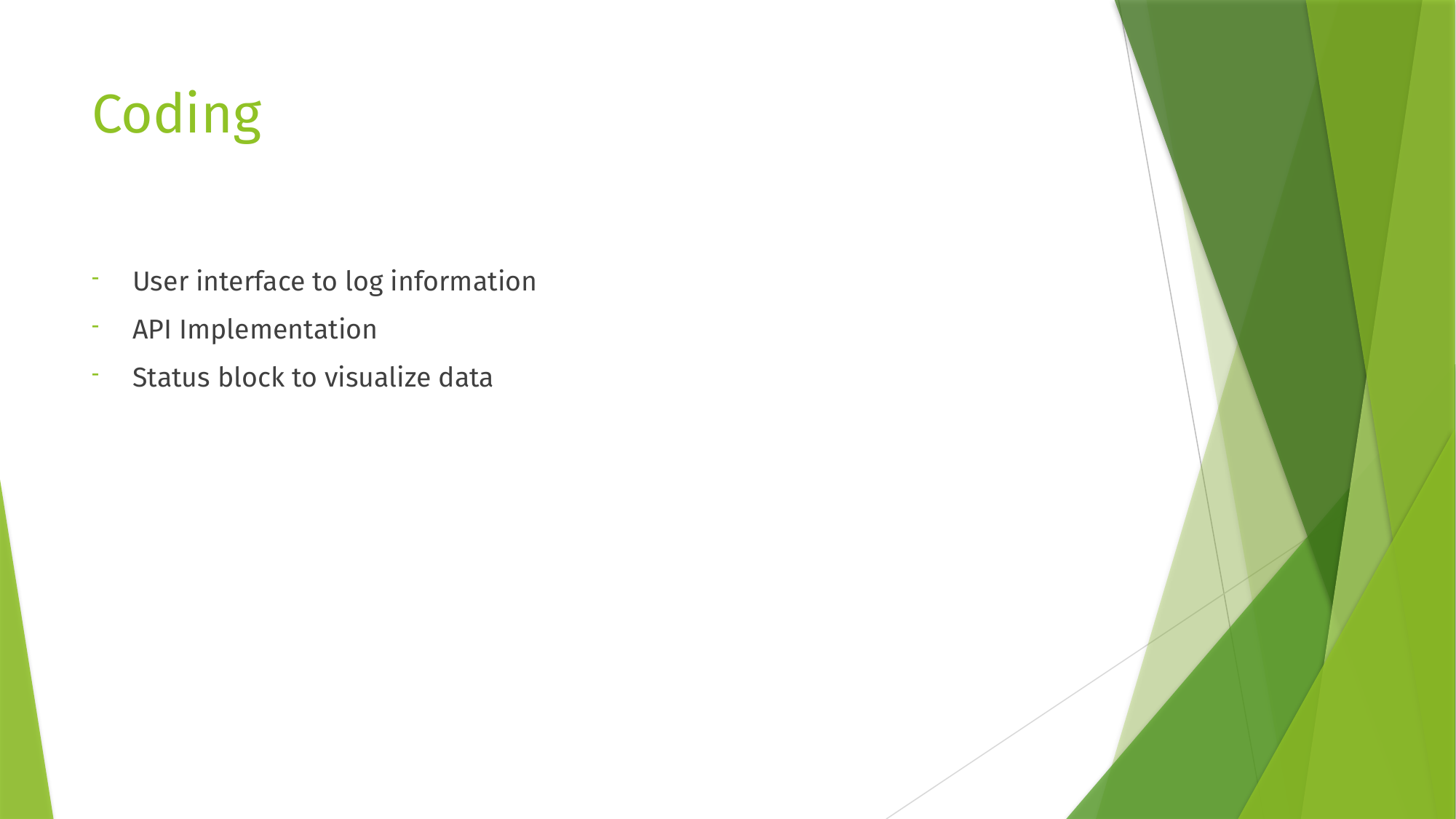

# Coding
User interface to log information
API Implementation
Status block to visualize data